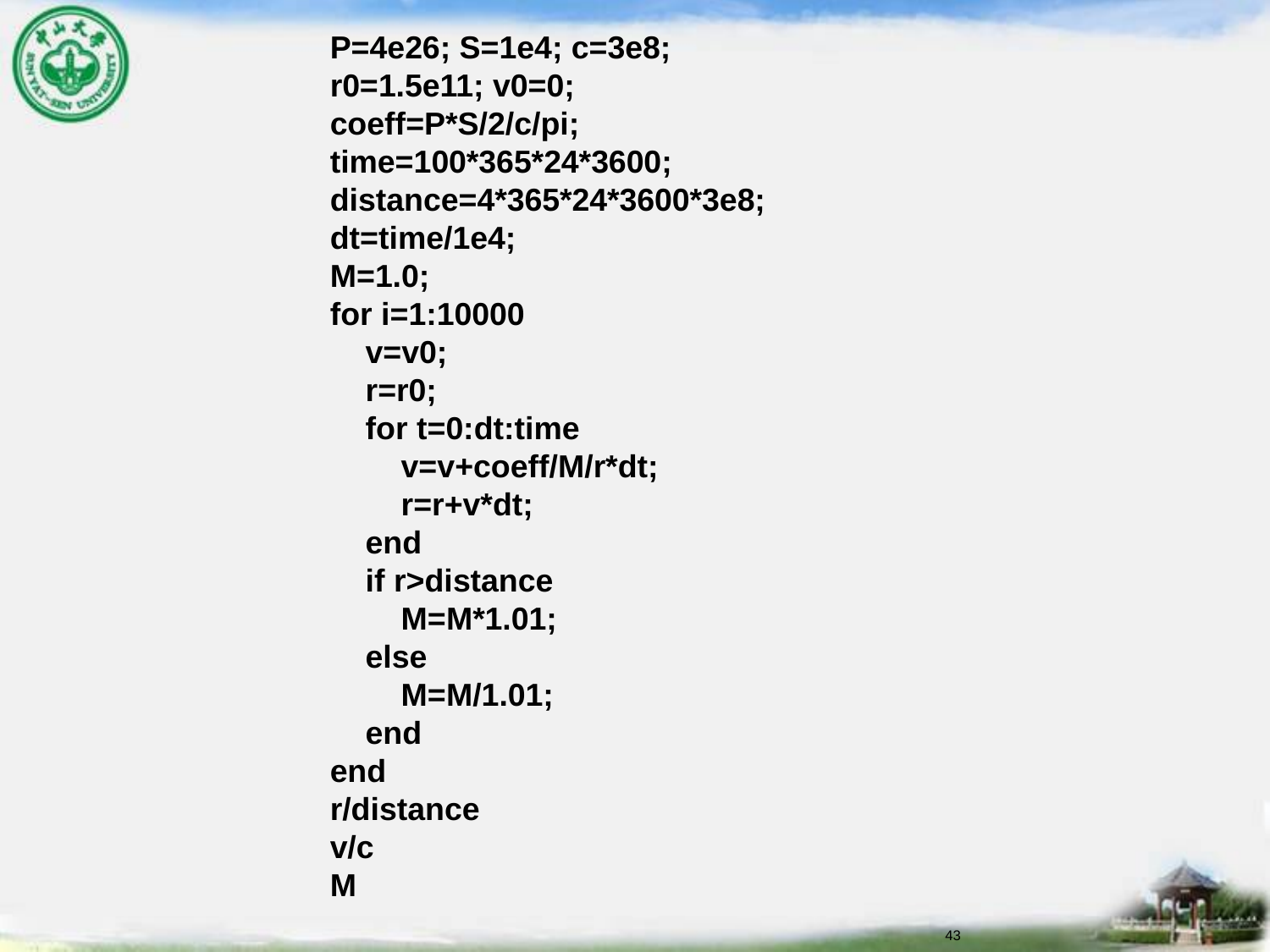

P=4e26; S=1e4; c=3e8;
r0=1.5e11; v0=0;
coeff=P*S/2/c/pi;
time=100*365*24*3600;  distance=4*365*24*3600*3e8;
dt=time/1e4;
M=1.0;
for i=1:10000
    v=v0;
    r=r0;
    for t=0:dt:time
        v=v+coeff/M/r*dt;
        r=r+v*dt;
    end
    if r>distance
        M=M*1.01;
    else
        M=M/1.01;
    end
end
r/distance
v/c
M
43